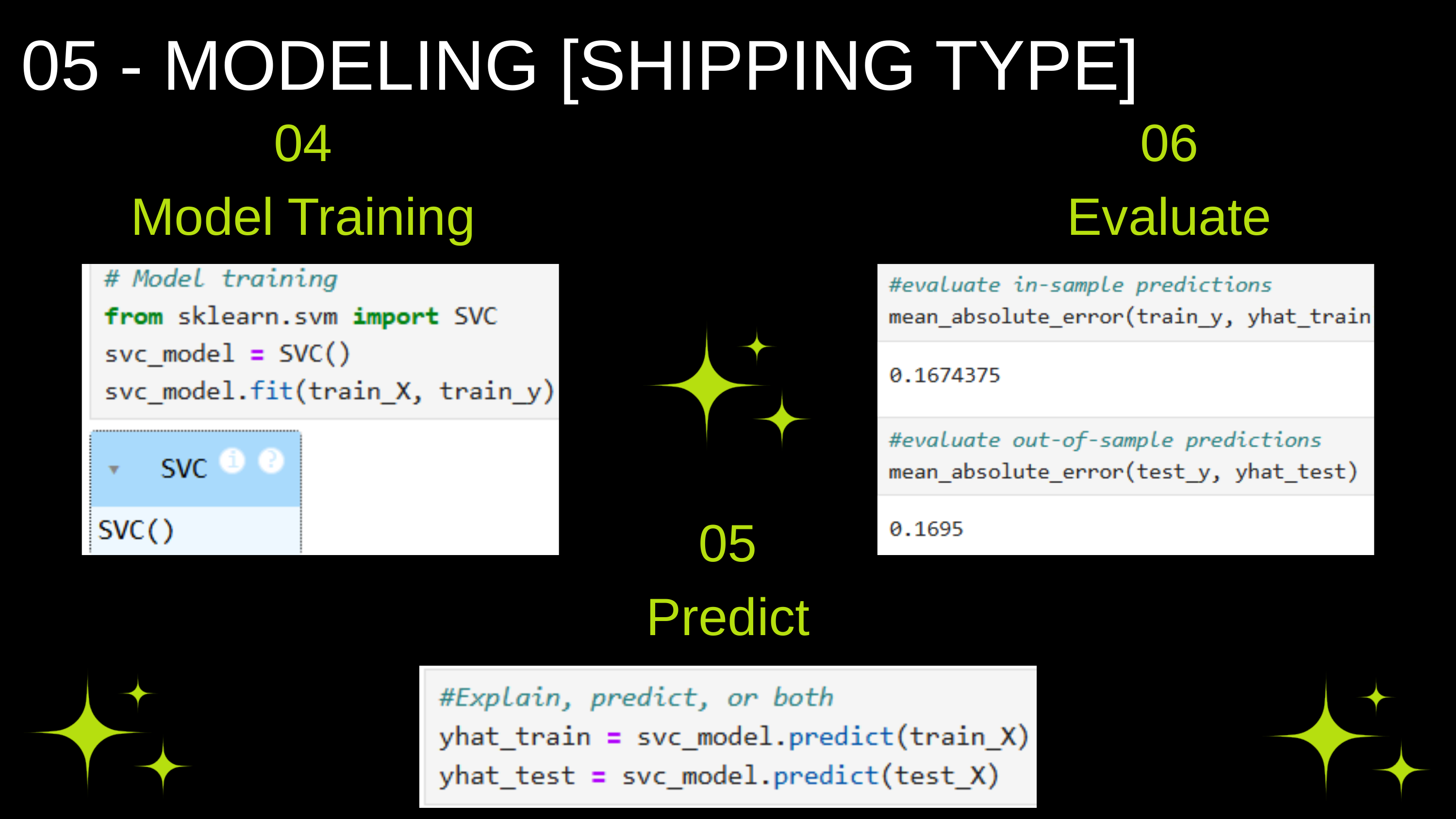

05 - MODELING [SHIPPING TYPE]
04
Model Training
06
Evaluate

05
Predict